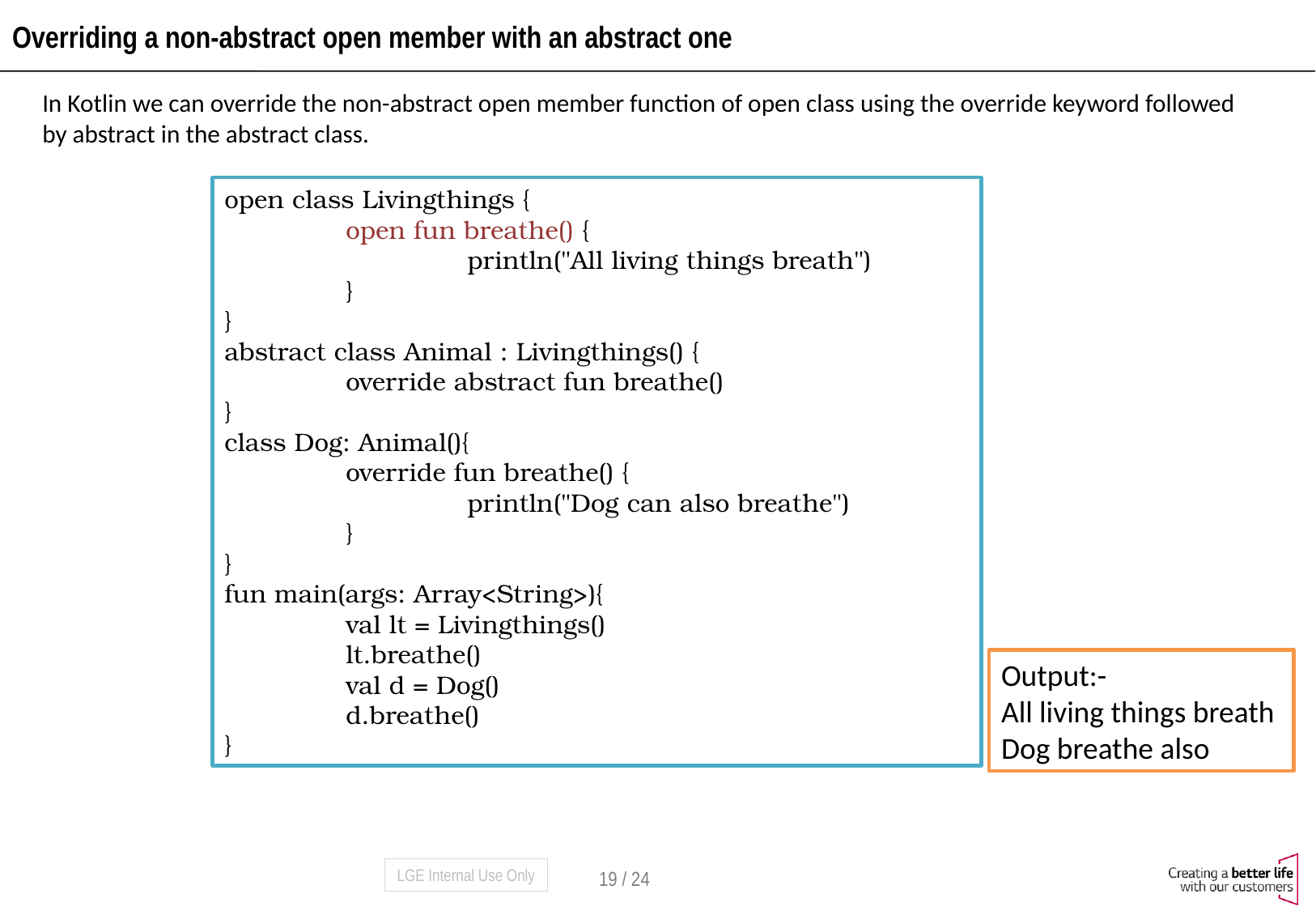

# Overriding a non-abstract open member with an abstract one
In Kotlin we can override the non-abstract open member function of open class using the override keyword followed by abstract in the abstract class.
open class Livingthings {
	open fun breathe() {
		println("All living things breath")
	}
}
abstract class Animal : Livingthings() {
	override abstract fun breathe()
}
class Dog: Animal(){
	override fun breathe() {
		println("Dog can also breathe")
	}
}
fun main(args: Array<String>){
	val lt = Livingthings()
	lt.breathe()
	val d = Dog()
	d.breathe()
}
Output:-
All living things breath
Dog breathe also